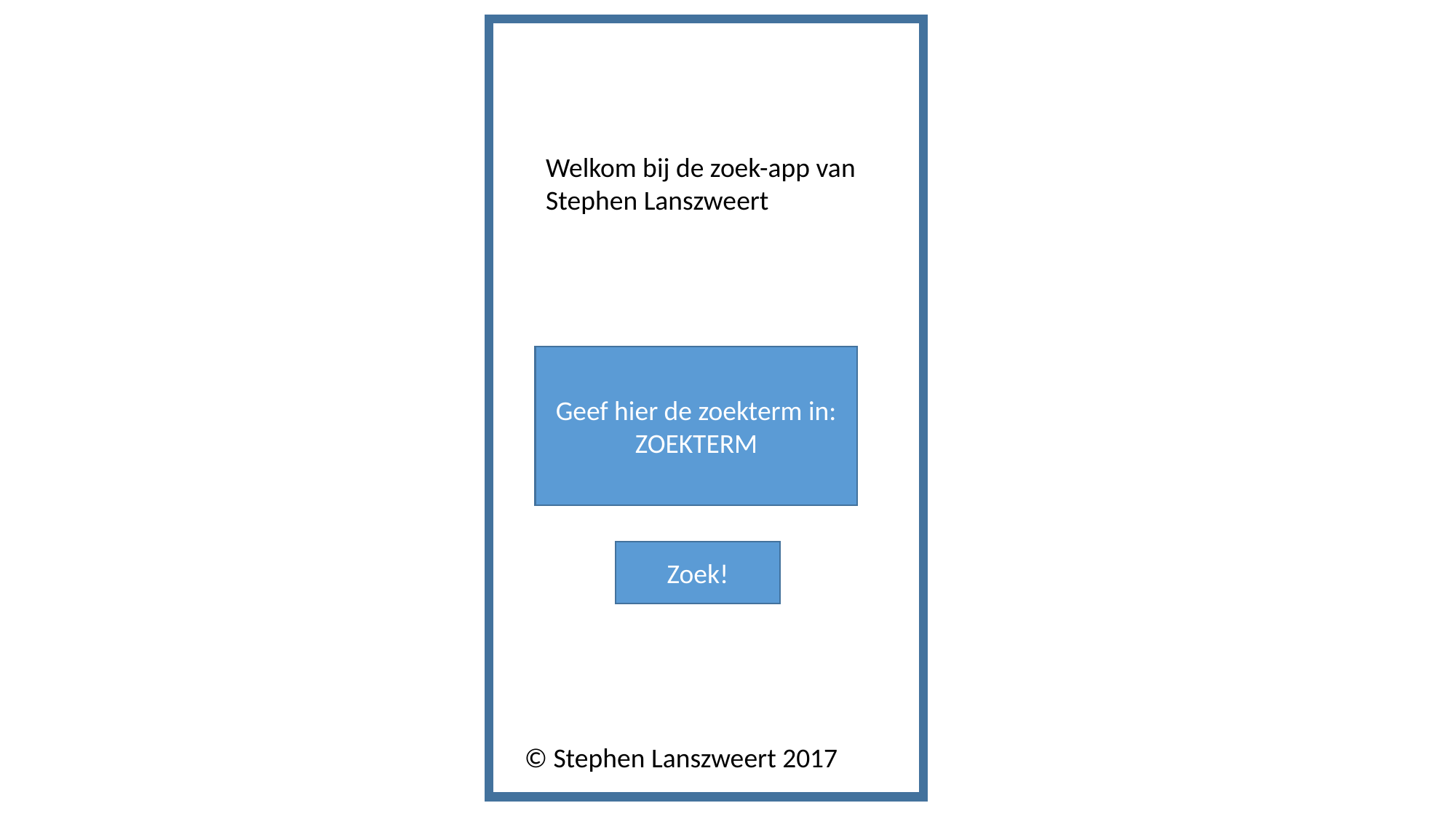

Welkom bij de zoek-app van Stephen Lanszweert
Geef hier de zoekterm in:
ZOEKTERM
Zoek!
© Stephen Lanszweert 2017